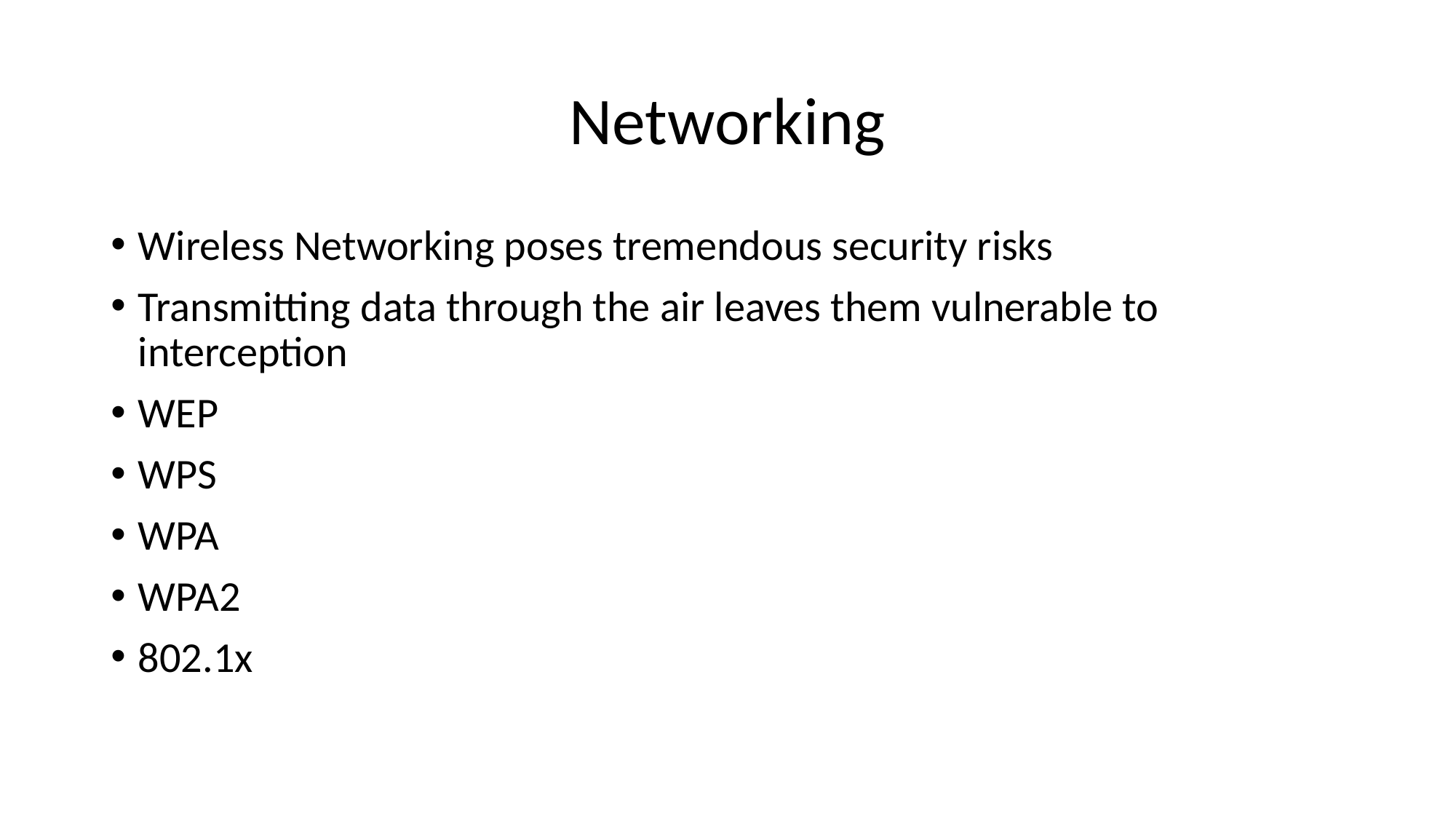

# Networking
Wireless Networking poses tremendous security risks
Transmitting data through the air leaves them vulnerable to interception
WEP
WPS
WPA
WPA2
802.1x